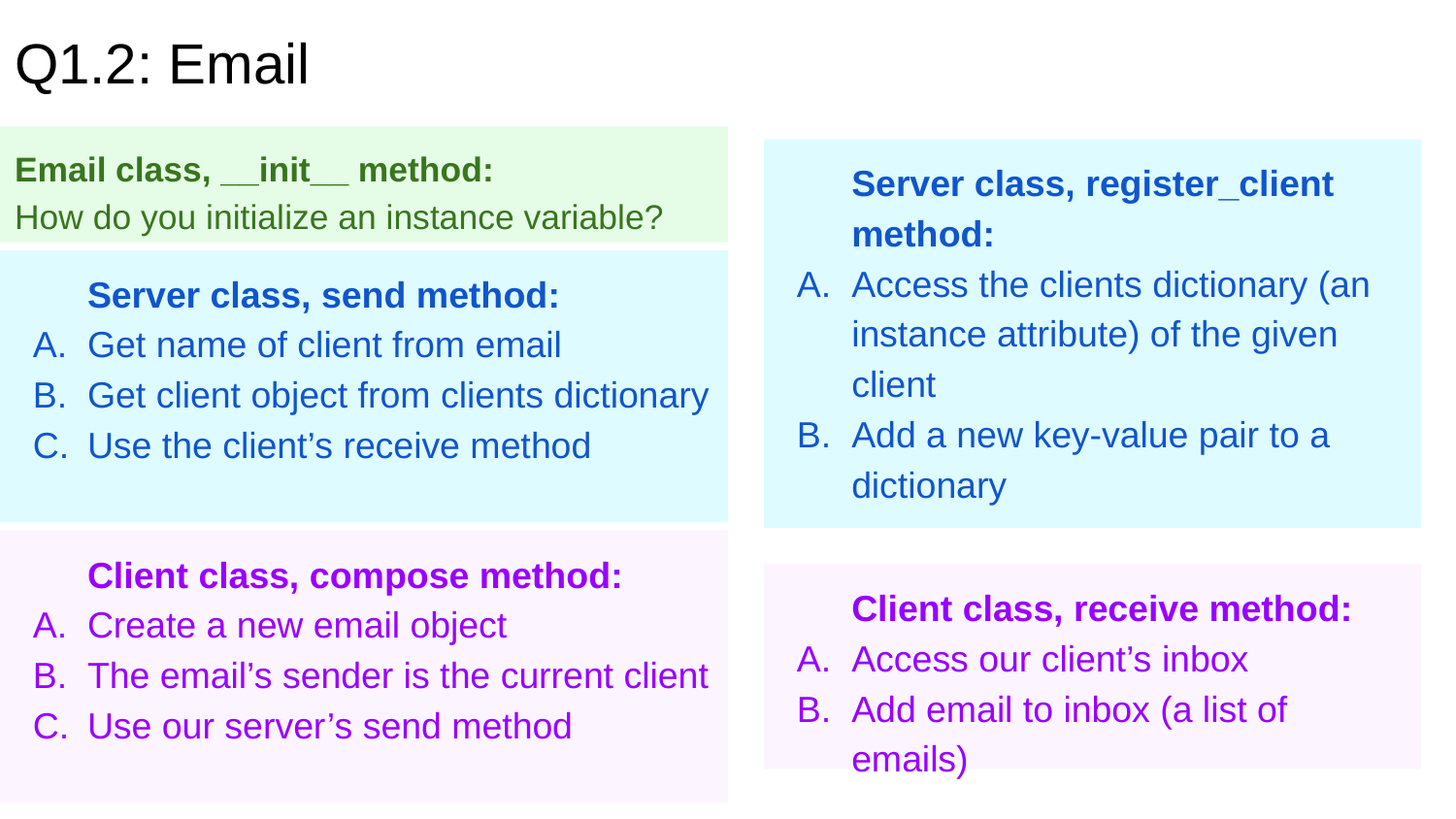

Q1.2: Email
Email class, __init__ method:
How do you initialize an instance variable?

Server class, register_client method:
Access the clients dictionary (an instance attribute) of the given client
Add a new key-value pair to a dictionary
Server class, send method:
Get name of client from email
Get client object from clients dictionary
Use the client’s receive method
Client class, compose method:
Create a new email object
The email’s sender is the current client
Use our server’s send method
Client class, receive method:
Access our client’s inbox
Add email to inbox (a list of emails)